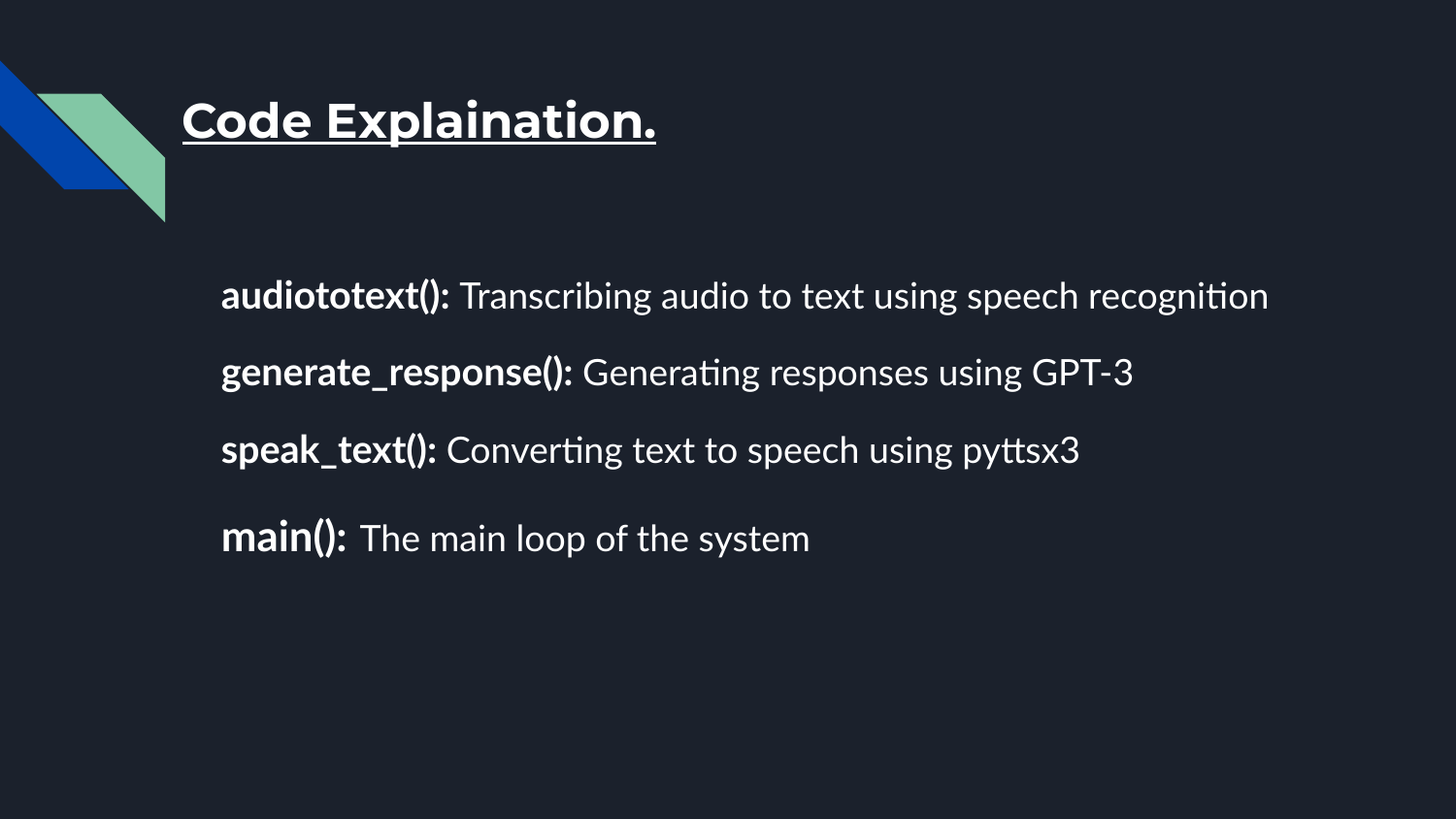

# Code Explaination.
audiototext(): Transcribing audio to text using speech recognition
generate_response(): Generating responses using GPT-3
speak_text(): Converting text to speech using pyttsx3
main(): The main loop of the system